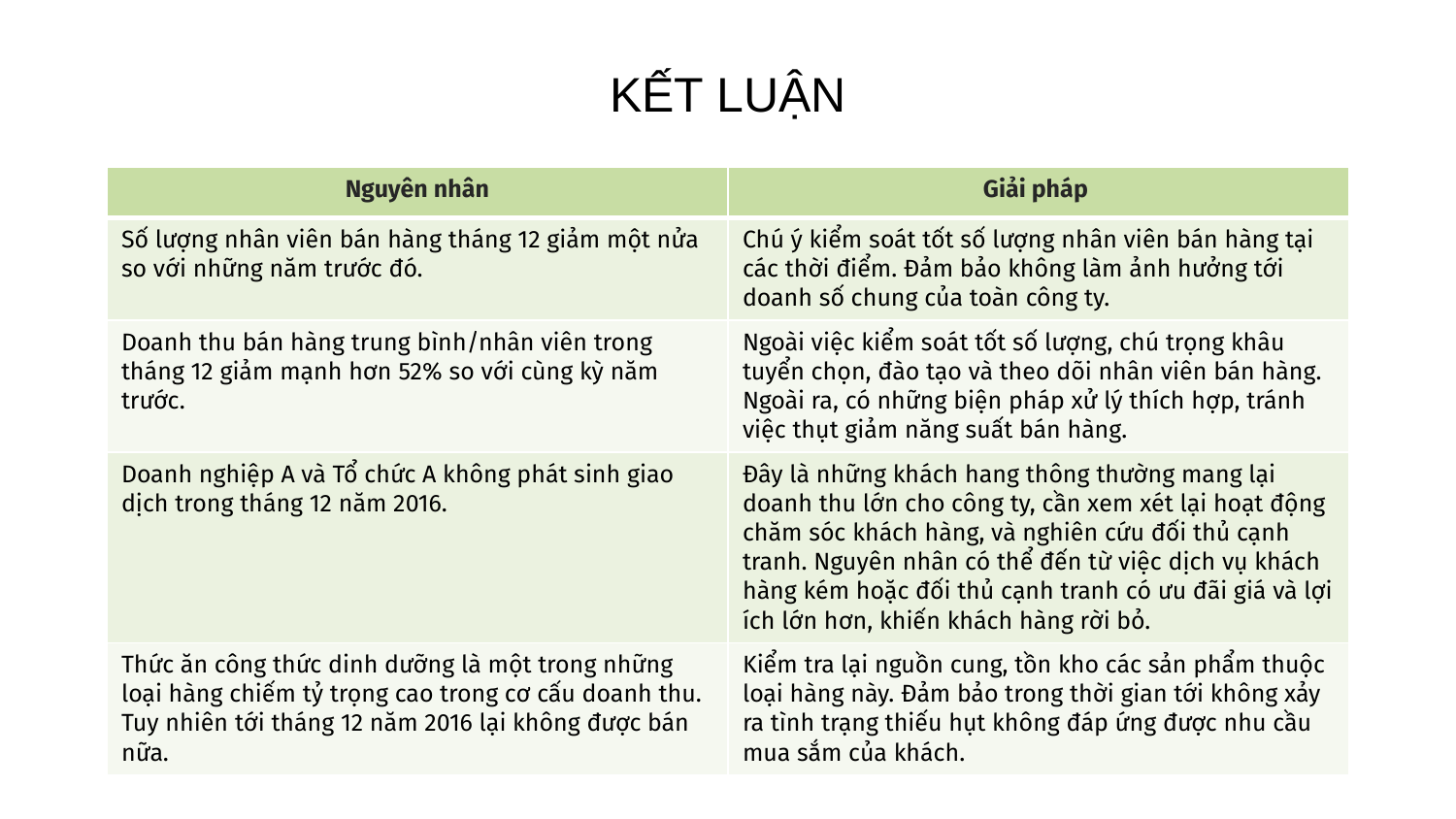

# KẾT LUẬN
| Nguyên nhân | Giải pháp |
| --- | --- |
| Số lượng nhân viên bán hàng tháng 12 giảm một nửa so với những năm trước đó. | Chú ý kiểm soát tốt số lượng nhân viên bán hàng tại các thời điểm. Đảm bảo không làm ảnh hưởng tới doanh số chung của toàn công ty. |
| Doanh thu bán hàng trung bình/nhân viên trong tháng 12 giảm mạnh hơn 52% so với cùng kỳ năm trước. | Ngoài việc kiểm soát tốt số lượng, chú trọng khâu tuyển chọn, đào tạo và theo dõi nhân viên bán hàng. Ngoài ra, có những biện pháp xử lý thích hợp, tránh việc thụt giảm năng suất bán hàng. |
| Doanh nghiệp A và Tổ chức A không phát sinh giao dịch trong tháng 12 năm 2016. | Đây là những khách hang thông thường mang lại doanh thu lớn cho công ty, cần xem xét lại hoạt động chăm sóc khách hàng, và nghiên cứu đối thủ cạnh tranh. Nguyên nhân có thể đến từ việc dịch vụ khách hàng kém hoặc đối thủ cạnh tranh có ưu đãi giá và lợi ích lớn hơn, khiến khách hàng rời bỏ. |
| Thức ăn công thức dinh dưỡng là một trong những loại hàng chiếm tỷ trọng cao trong cơ cấu doanh thu. Tuy nhiên tới tháng 12 năm 2016 lại không được bán nữa. | Kiểm tra lại nguồn cung, tồn kho các sản phẩm thuộc loại hàng này. Đảm bảo trong thời gian tới không xảy ra tình trạng thiếu hụt không đáp ứng được nhu cầu mua sắm của khách. |